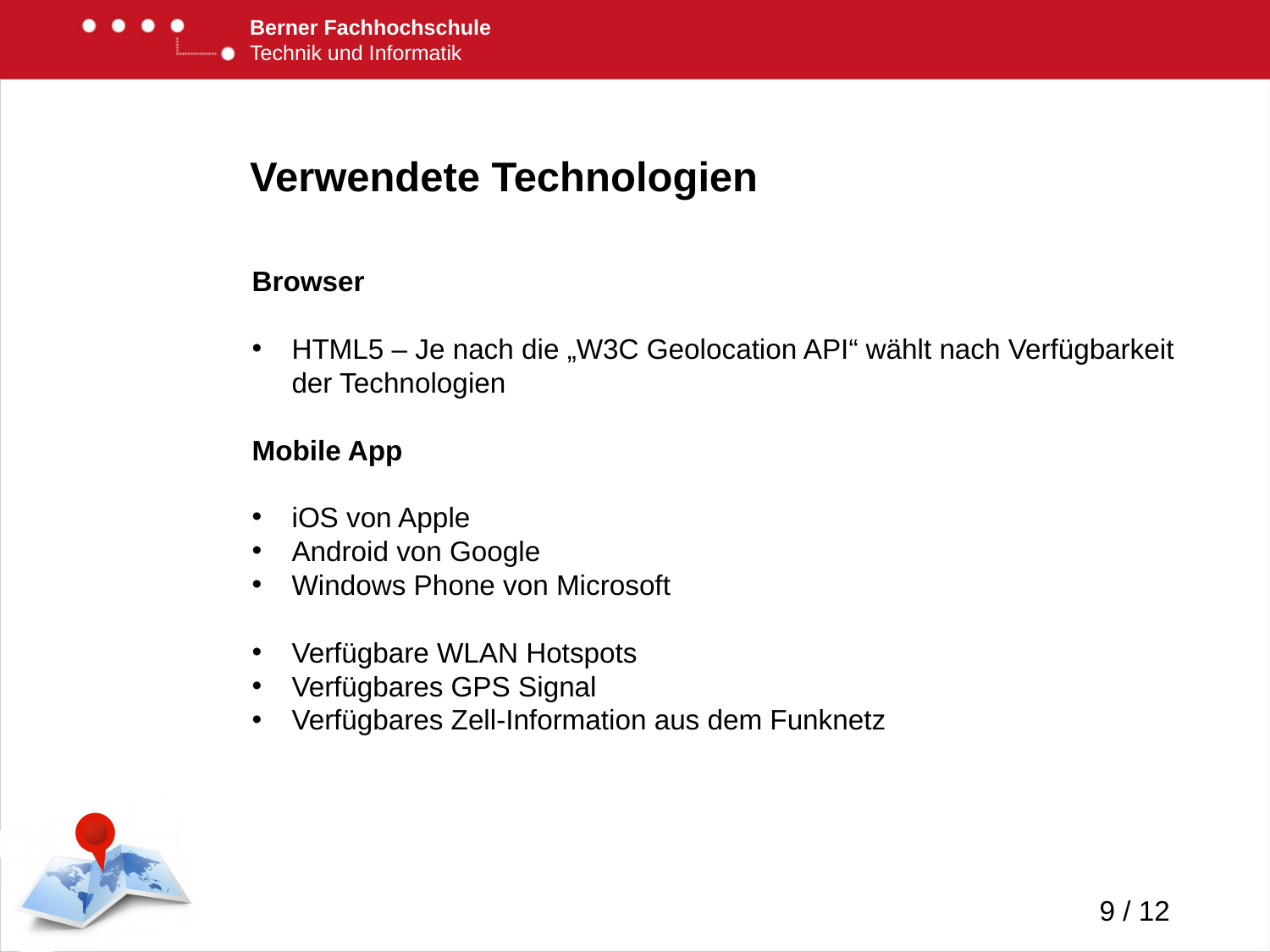

# Verwendete Technologien

Browser

HTML5 – Je nach die „W3C Geolocation API“ wählt nach Verfügbarkeit der Technologien
Mobile App

iOS von Apple
Android von Google
Windows Phone von Microsoft

Verfügbare WLAN Hotspots
Verfügbares GPS Signal
Verfügbares Zell-Information aus dem Funknetz